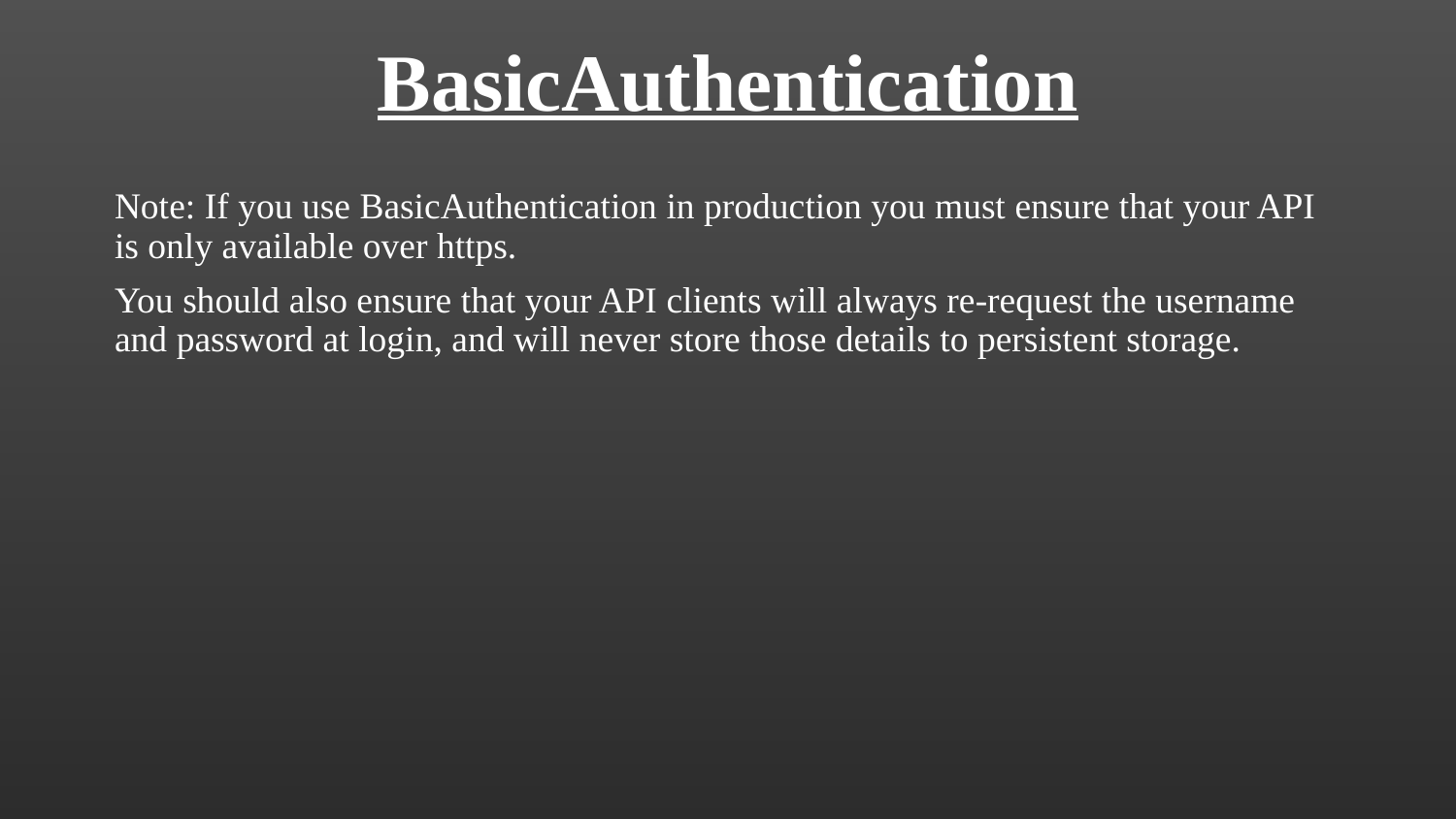

# BasicAuthentication
Note: If you use BasicAuthentication in production you must ensure that your API is only available over https.
You should also ensure that your API clients will always re-request the username and password at login, and will never store those details to persistent storage.